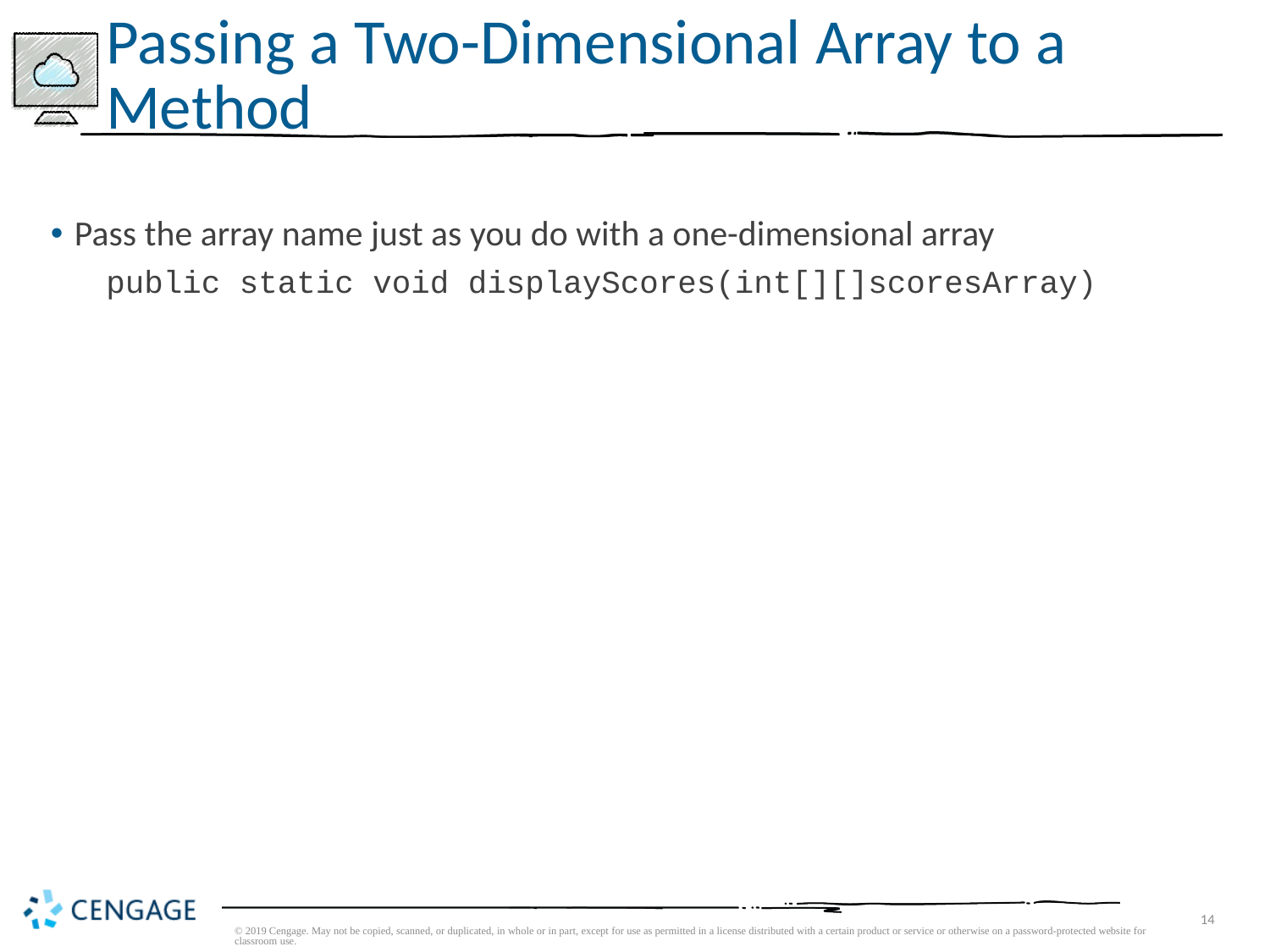

# Passing a Two-Dimensional Array to a Method
Pass the array name just as you do with a one-dimensional array
	public static void displayScores(int[][]scoresArray)

© 2019 Cengage. May not be copied, scanned, or duplicated, in whole or in part, except for use as permitted in a license distributed with a certain product or service or otherwise on a password-protected website for classroom use.